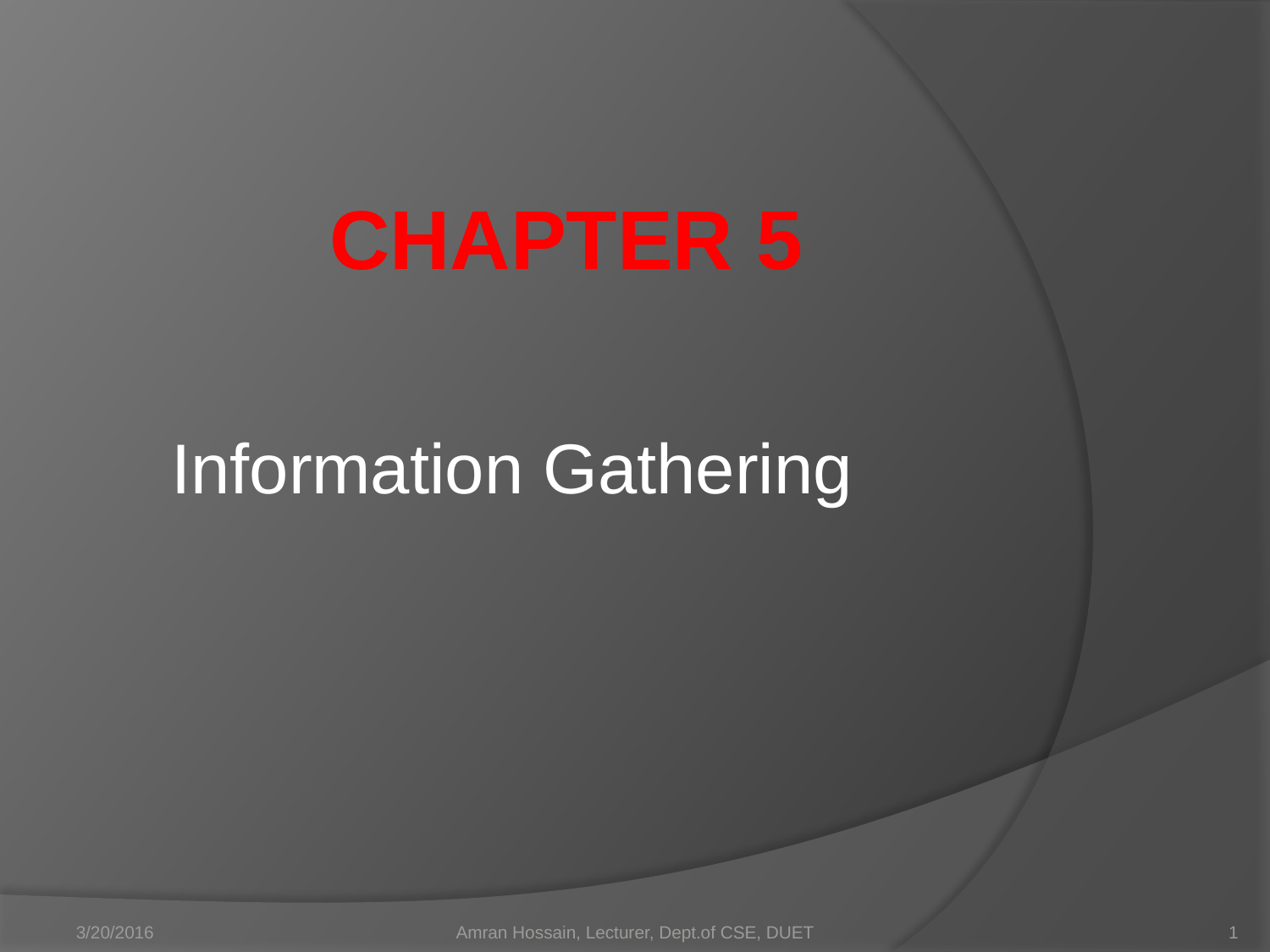

# Chapter 5
Information Gathering
3/20/2016
Amran Hossain, Lecturer, Dept.of CSE, DUET
1